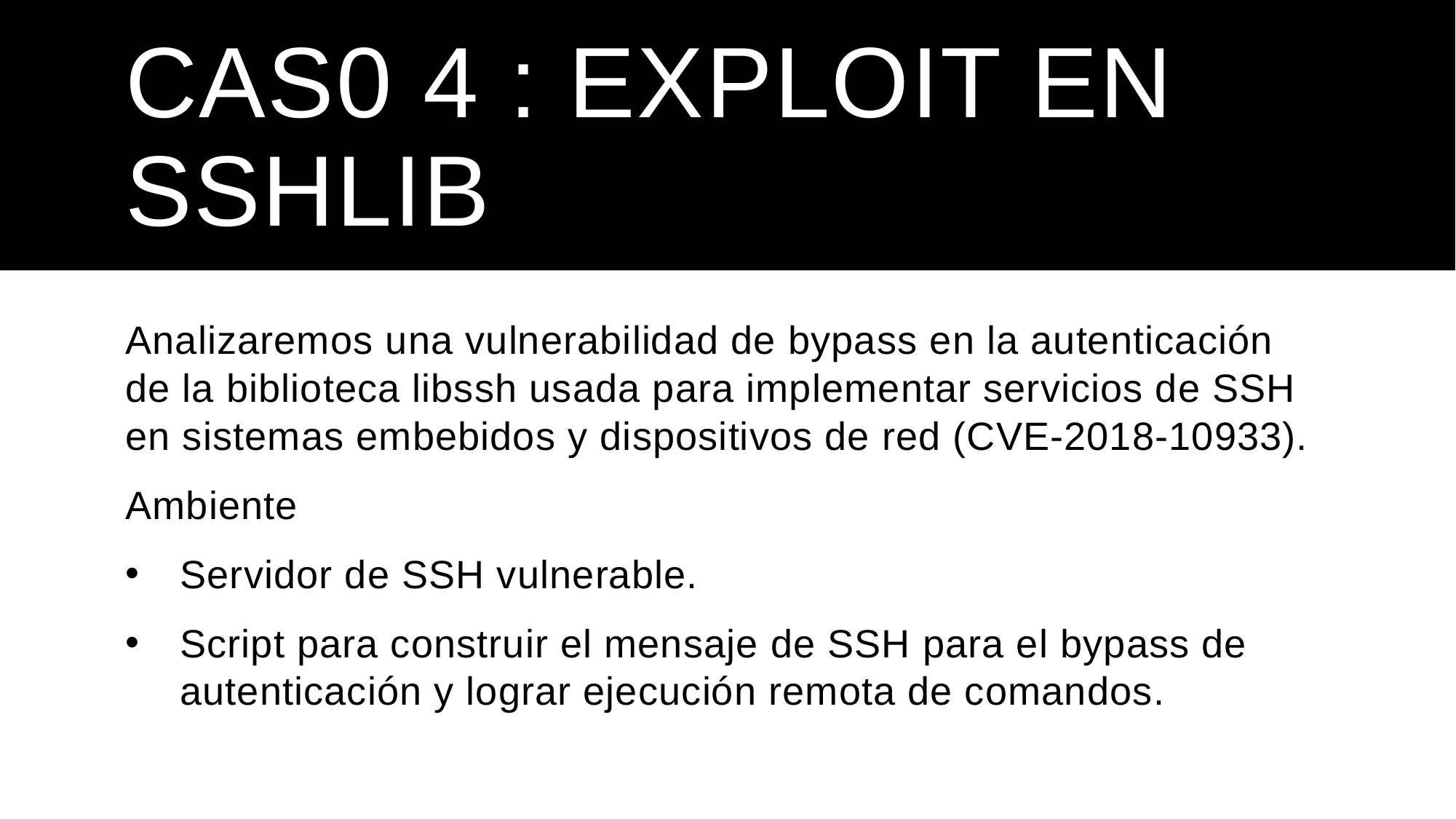

# CAS0 4 : Exploit en sshlib
Analizaremos una vulnerabilidad de bypass en la autenticación de la biblioteca libssh usada para implementar servicios de SSH en sistemas embebidos y dispositivos de red (CVE-2018-10933).
Ambiente
Servidor de SSH vulnerable.
Script para construir el mensaje de SSH para el bypass de autenticación y lograr ejecución remota de comandos.